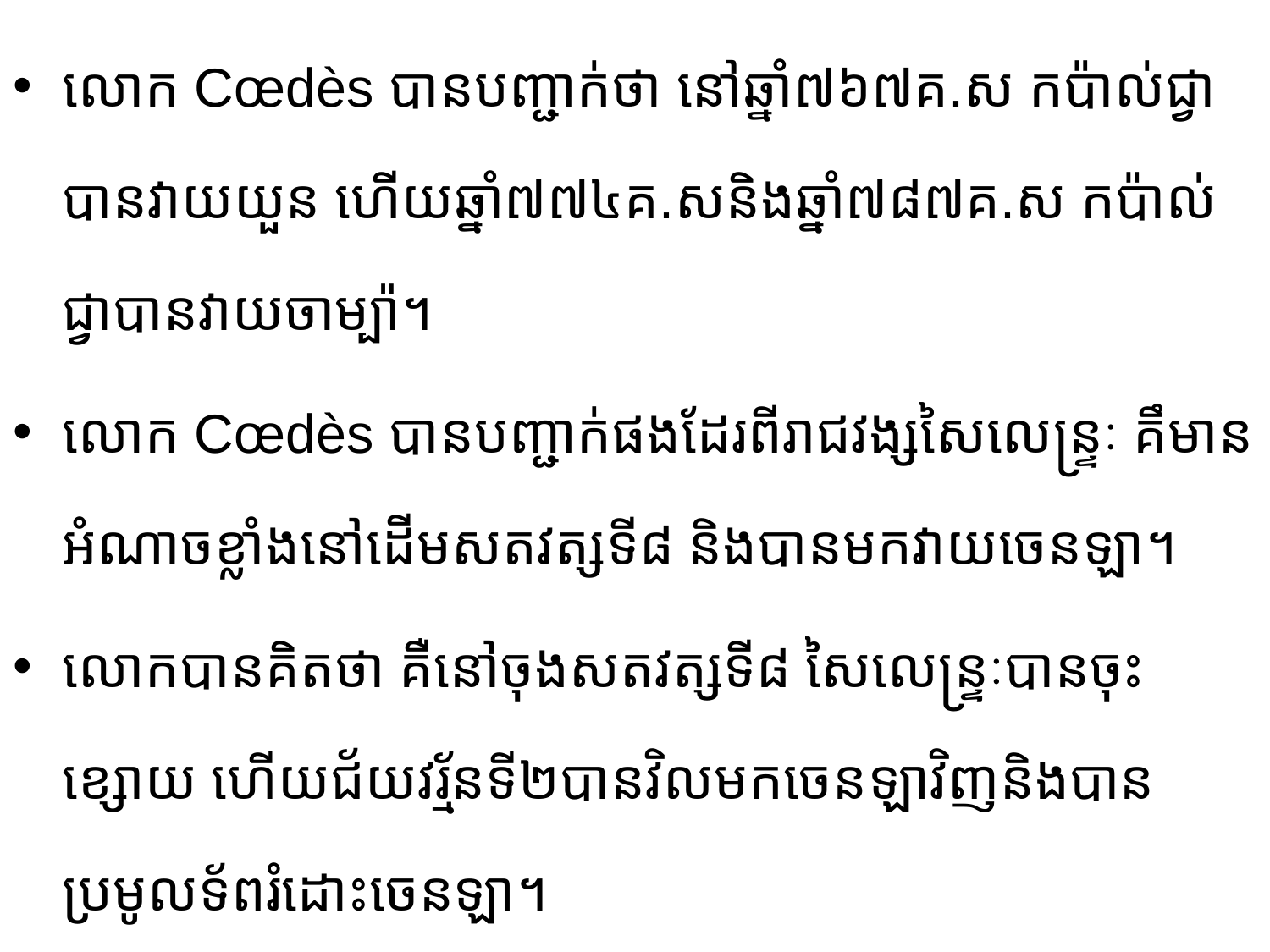

លោក Cœdès បានបញ្ជាក់ថា នៅឆ្នាំ៧៦៧គ.ស កប៉ាល់ជ្វាបានវាយយួន ហើយឆ្នាំ៧៧៤គ.ស​និងឆ្នាំ​៧៨៧គ.ស កប៉ាល់ជ្វាបានវាយចាម្ប៉ា។
លោក Cœdès បានបញ្ជាក់ផងដែរពីរាជវង្សសៃលេន្រ្ទៈ គឹមាន​អំណាច​ខ្លាំង​នៅដើមសតវត្សទី៨ និងបានមកវាយចេនឡា។
លោកបានគិតថា គឺនៅចុងសតវត្សទី៨ សៃលេន្រ្ទៈបាន​ចុះ​ខ្សោយ ហើយជ័យវរ្ម័នទី២បានវិលមកចេនឡាវិញនិងបានប្រមូលទ័ពរំដោះចេនឡា។